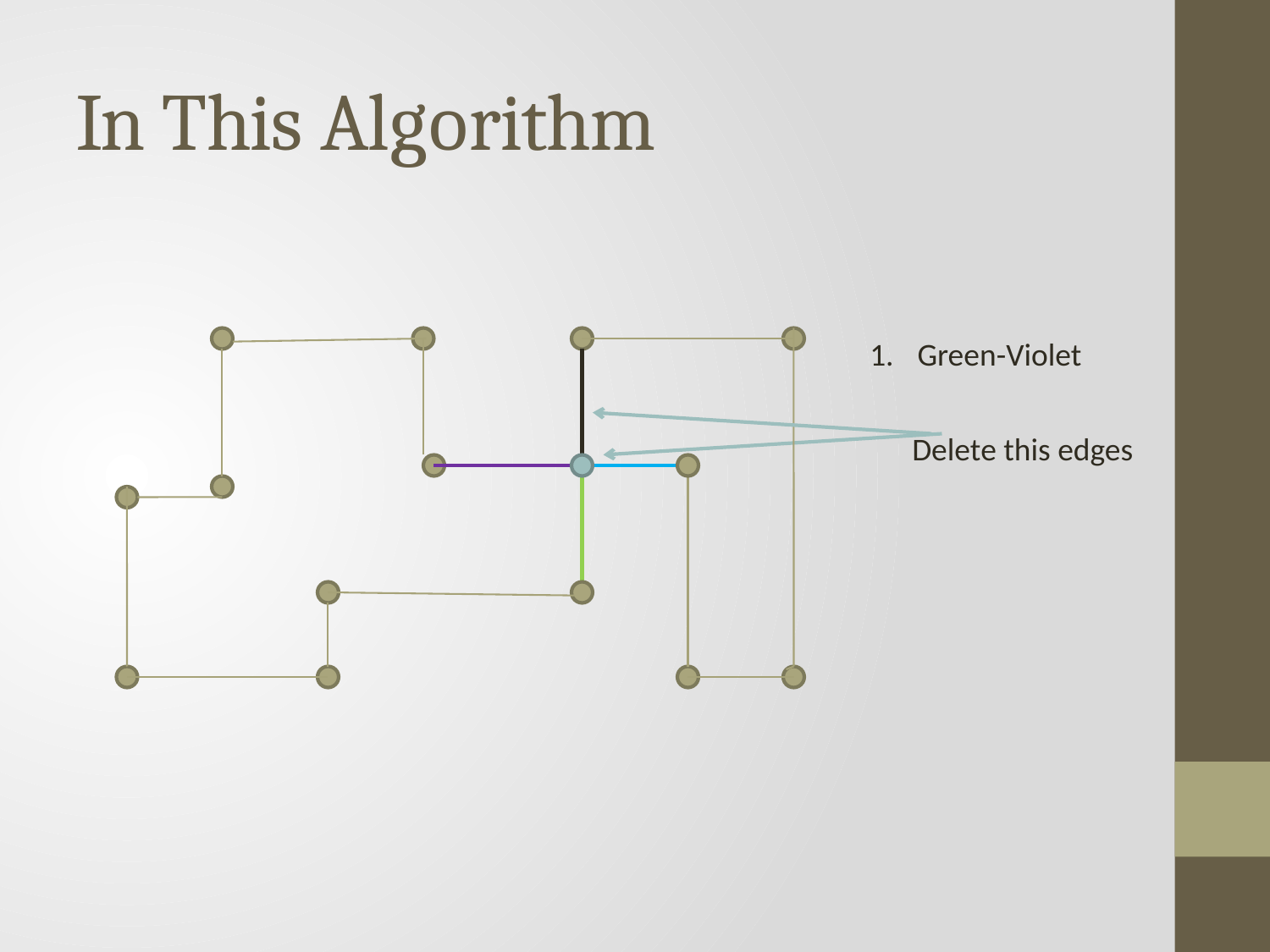

# In This Algorithm

Green-Violet
Delete this edges